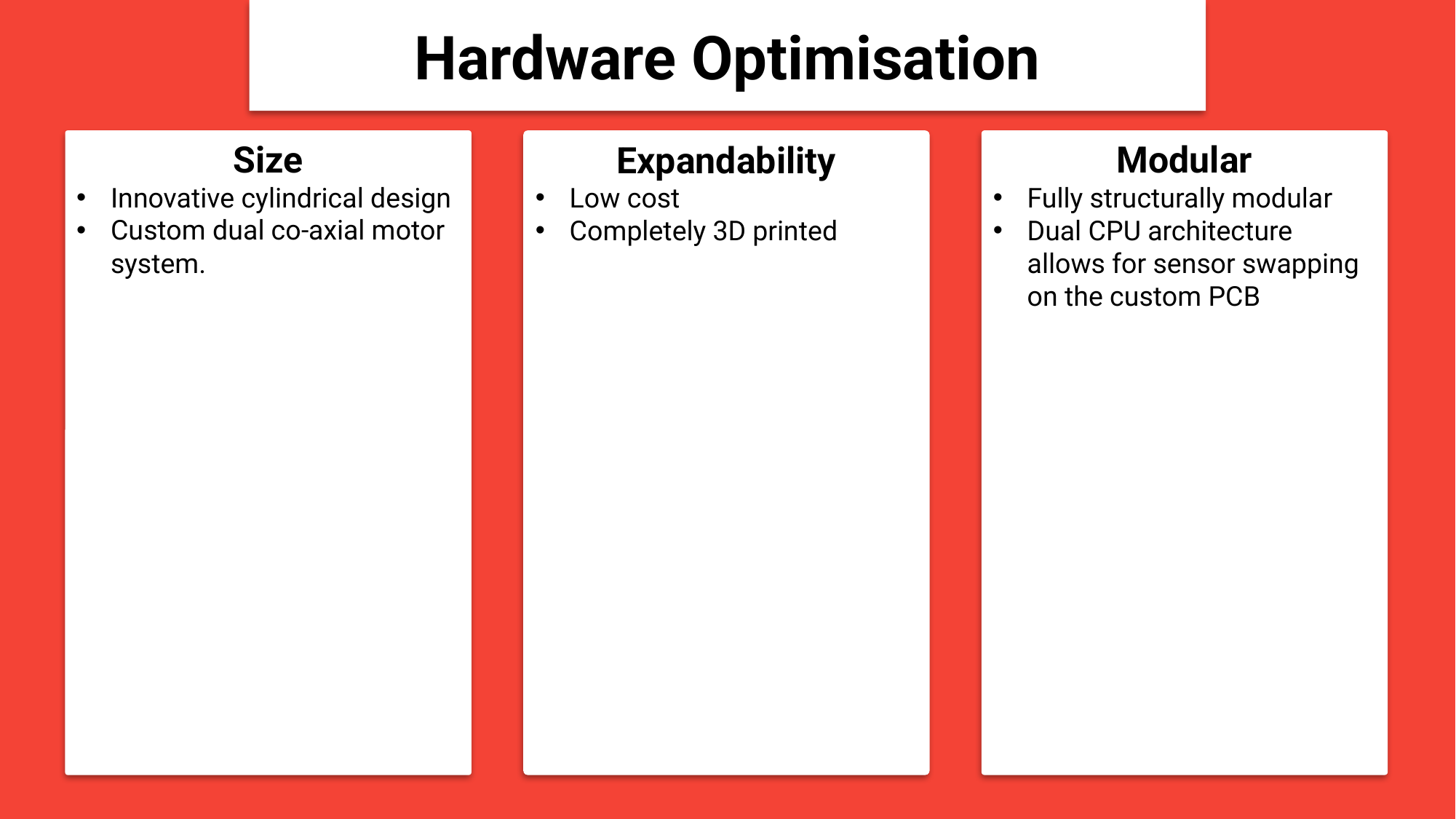

Hardware Optimisation
Size
Innovative cylindrical design
Custom dual co-axial motor system.
Expandability
Low cost
Completely 3D printed

Modular
Fully structurally modular
Dual CPU architecture allows for sensor swapping on the custom PCB